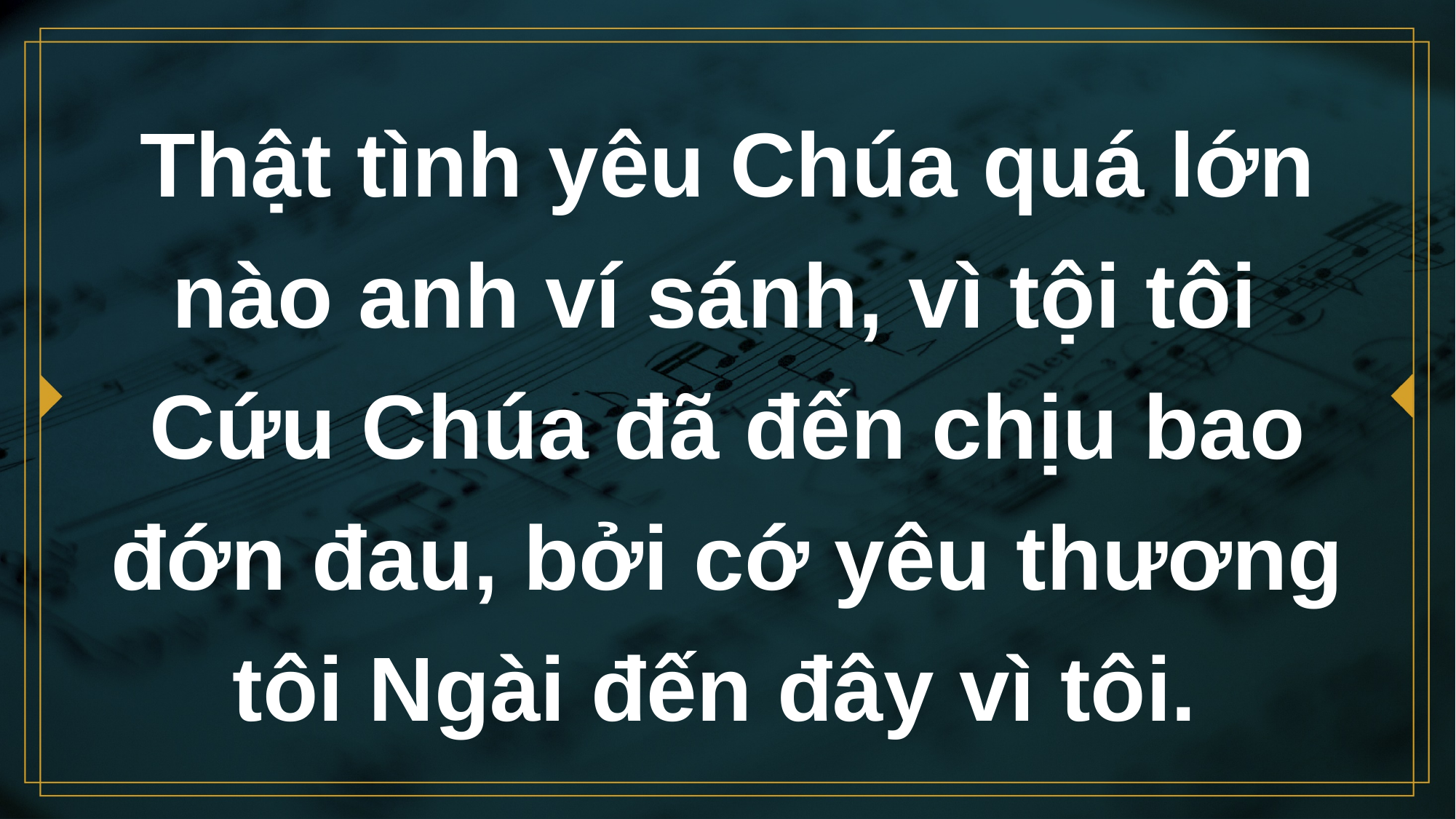

# Thật tình yêu Chúa quá lớn nào anh ví sánh, vì tội tôi Cứu Chúa đã đến chịu bao đớn đau, bởi cớ yêu thương tôi Ngài đến đây vì tôi.